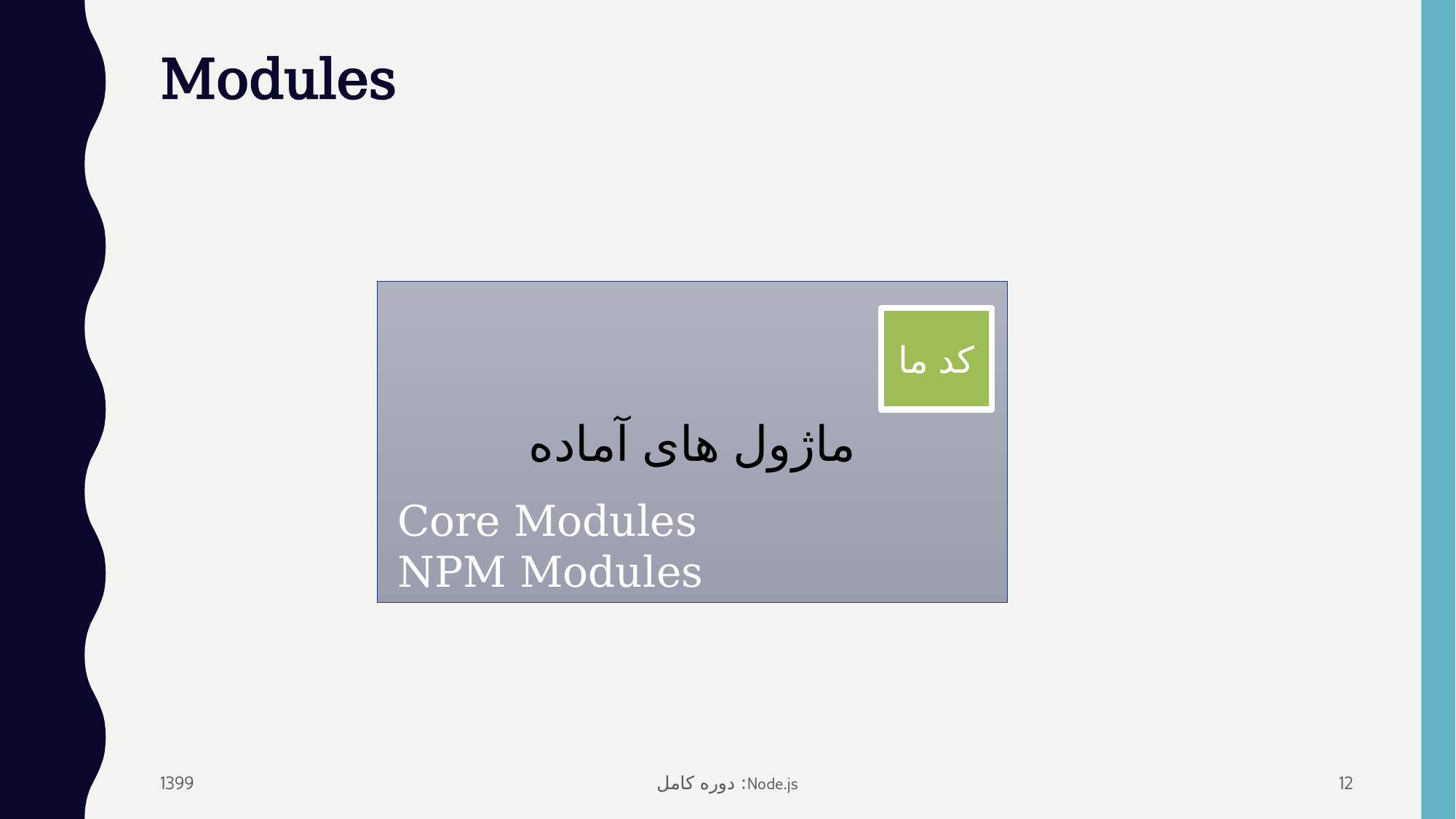

# Modules
ماژول های آماده
کد ما
Core Modules
NPM Modules
1399
Node.js: دوره کامل
12